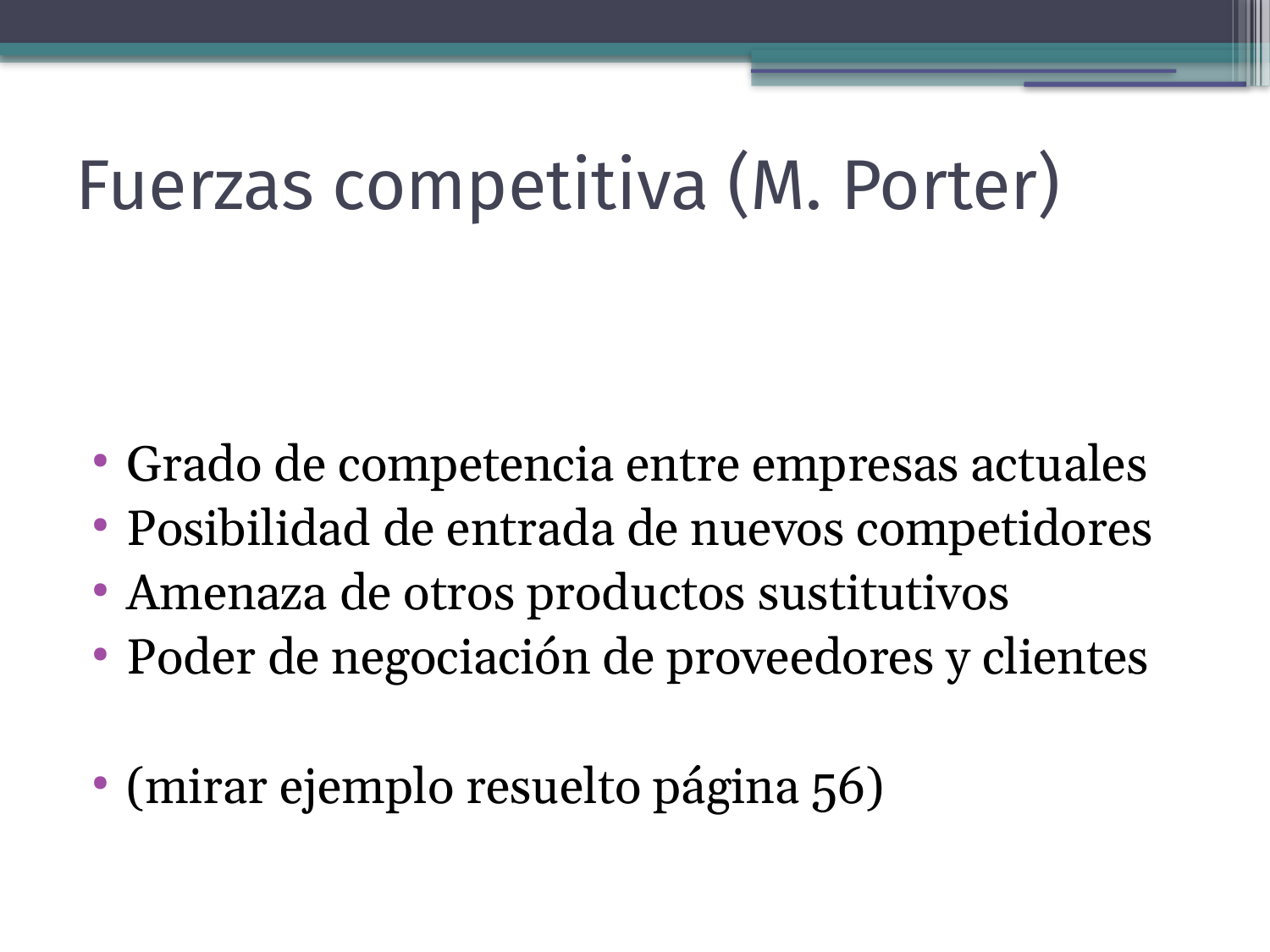

Fuerzas competitiva (M. Porter)

Grado de competencia entre empresas actuales
Posibilidad de entrada de nuevos competidores
Amenaza de otros productos sustitutivos
Poder de negociación de proveedores y clientes

(mirar ejemplo resuelto página 56)